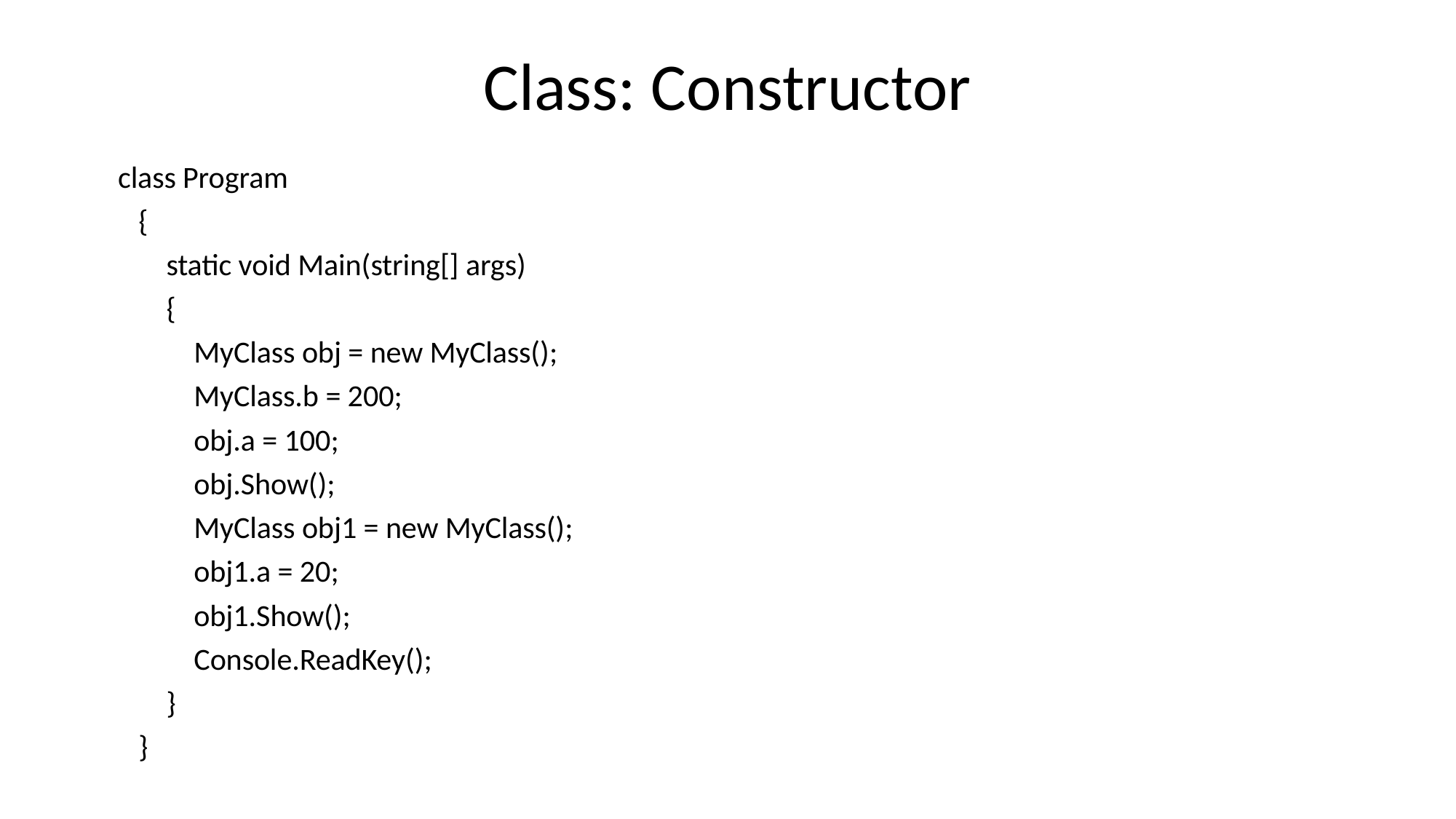

# Class: Constructor
 class Program
    {
        static void Main(string[] args)
        {
            MyClass obj = new MyClass();
            MyClass.b = 200;
            obj.a = 100;
            obj.Show();
            MyClass obj1 = new MyClass();
            obj1.a = 20;
            obj1.Show();
            Console.ReadKey();
        }
    }